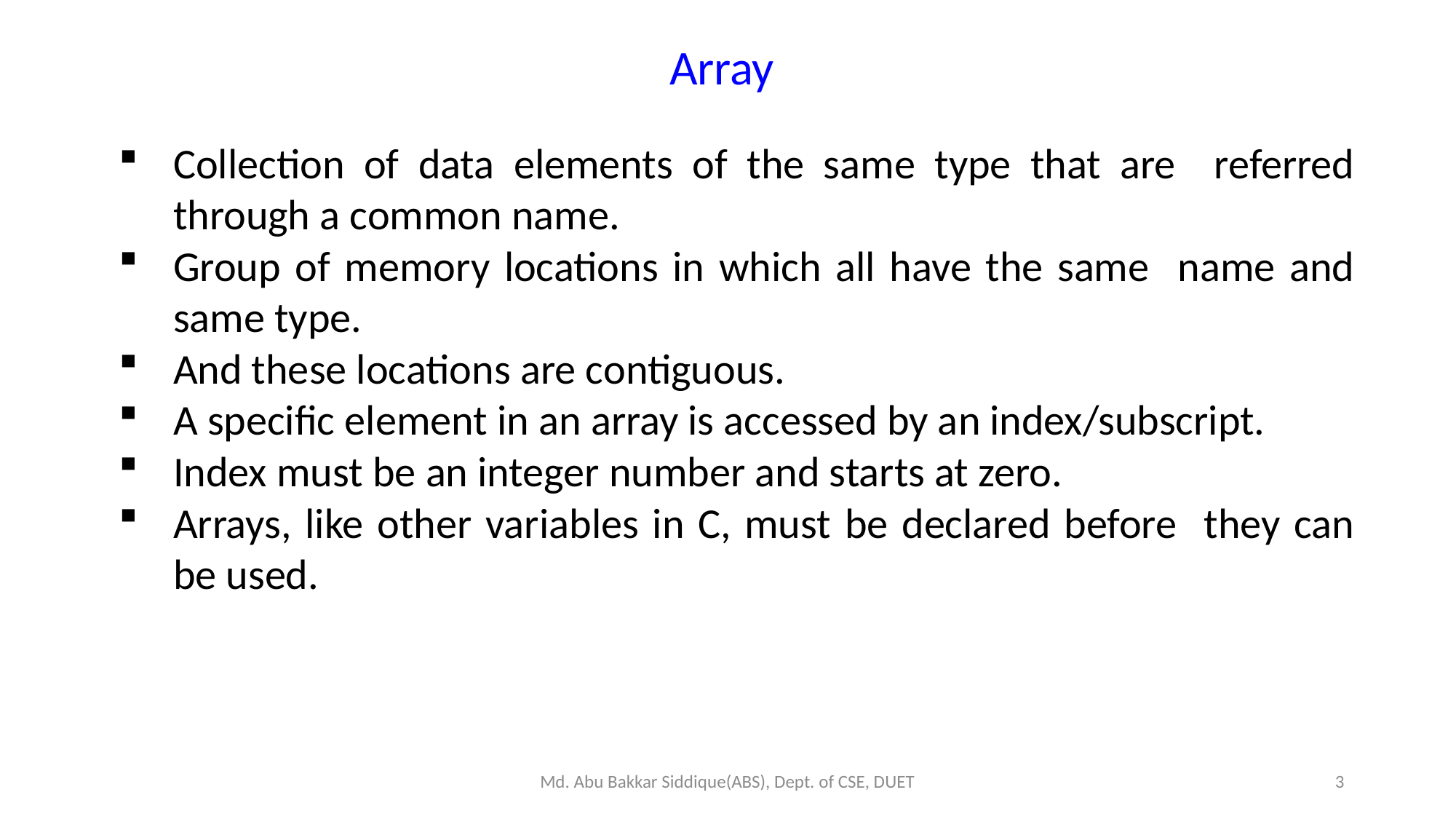

Array
Collection of data elements of the same type that are  referred through a common name.
Group of memory locations in which all have the same  name and same type.
And these locations are contiguous.
A specific element in an array is accessed by an index/subscript.
Index must be an integer number and starts at zero.
Arrays, like other variables in C, must be declared before  they can be used.
Md. Abu Bakkar Siddique(ABS), Dept. of CSE, DUET
3